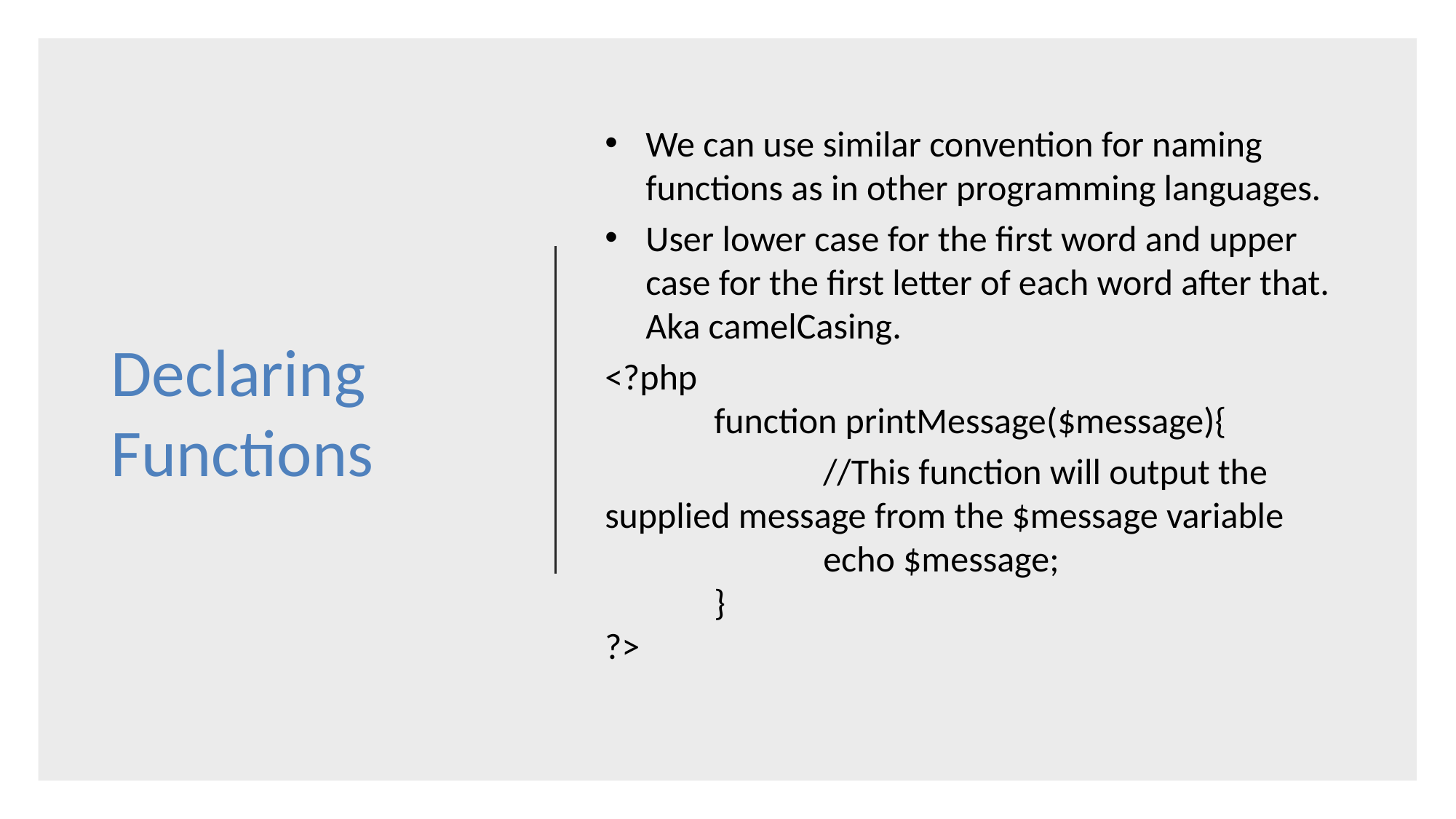

# Declaring Functions
We can use similar convention for naming functions as in other programming languages.
User lower case for the first word and upper case for the first letter of each word after that. Aka camelCasing.
<?php
	function printMessage($message){
		//This function will output the supplied message from the $message variable
		echo $message;
	}
?>